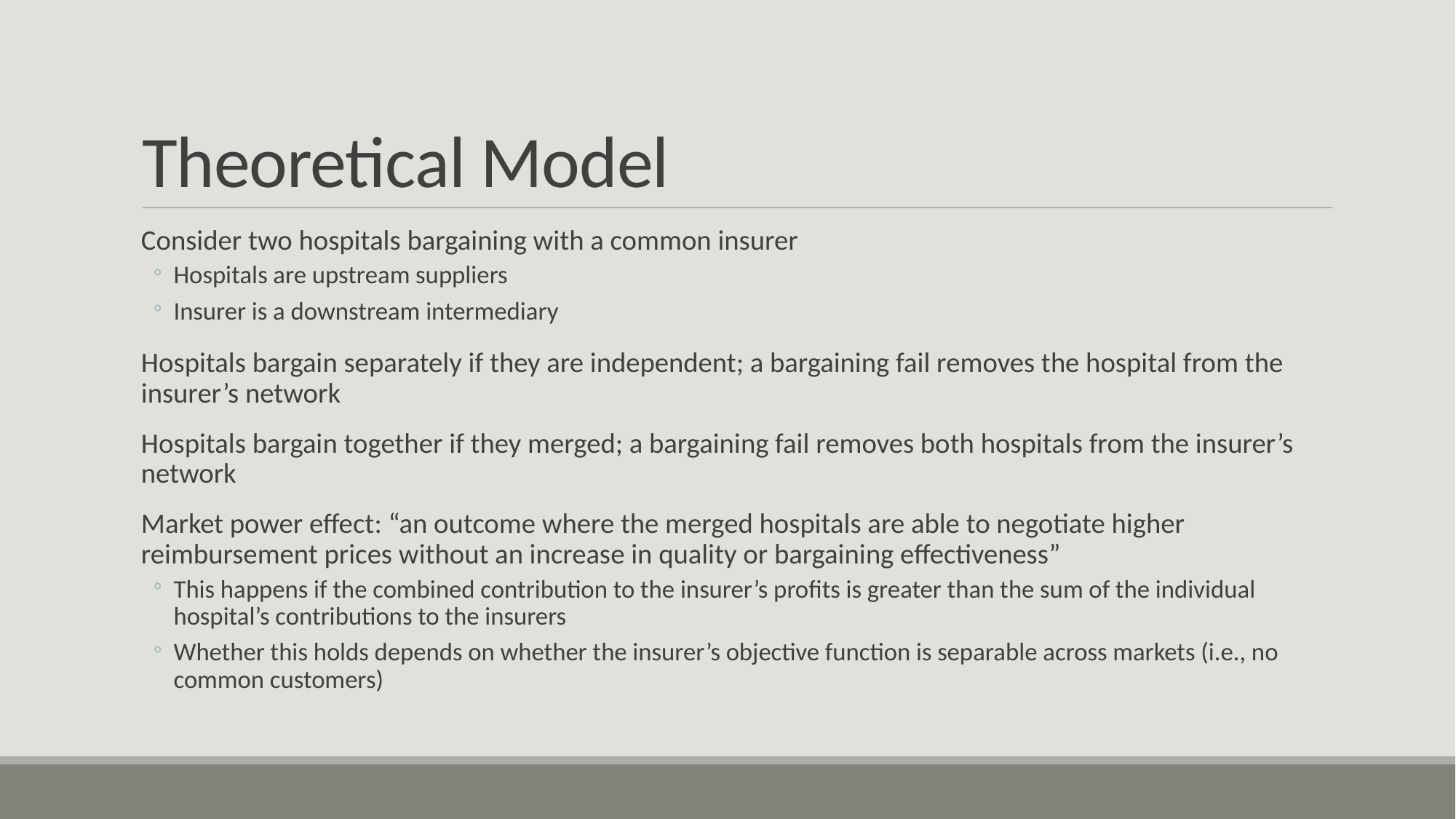

# Theoretical Model
Consider two hospitals bargaining with a common insurer
Hospitals are upstream suppliers
Insurer is a downstream intermediary
Hospitals bargain separately if they are independent; a bargaining fail removes the hospital from the insurer’s network
Hospitals bargain together if they merged; a bargaining fail removes both hospitals from the insurer’s network
Market power effect: “an outcome where the merged hospitals are able to negotiate higher reimbursement prices without an increase in quality or bargaining effectiveness”
This happens if the combined contribution to the insurer’s profits is greater than the sum of the individual hospital’s contributions to the insurers
Whether this holds depends on whether the insurer’s objective function is separable across markets (i.e., no common customers)